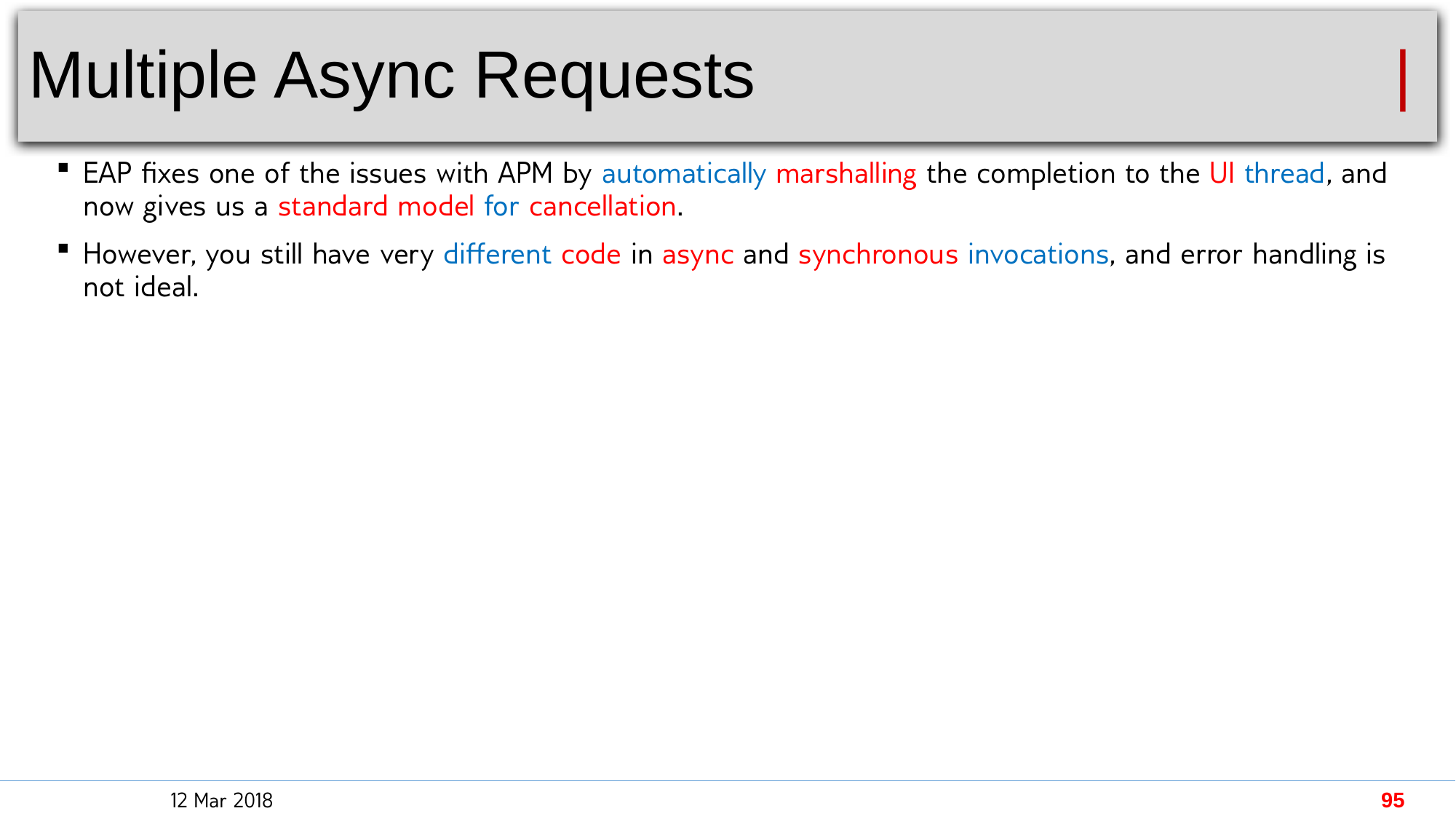

# Multiple Async Requests						   |
EAP fixes one of the issues with APM by automatically marshalling the completion to the UI thread, and now gives us a standard model for cancellation.
However, you still have very different code in async and synchronous invocations, and error handling is not ideal.
12 Mar 2018
95